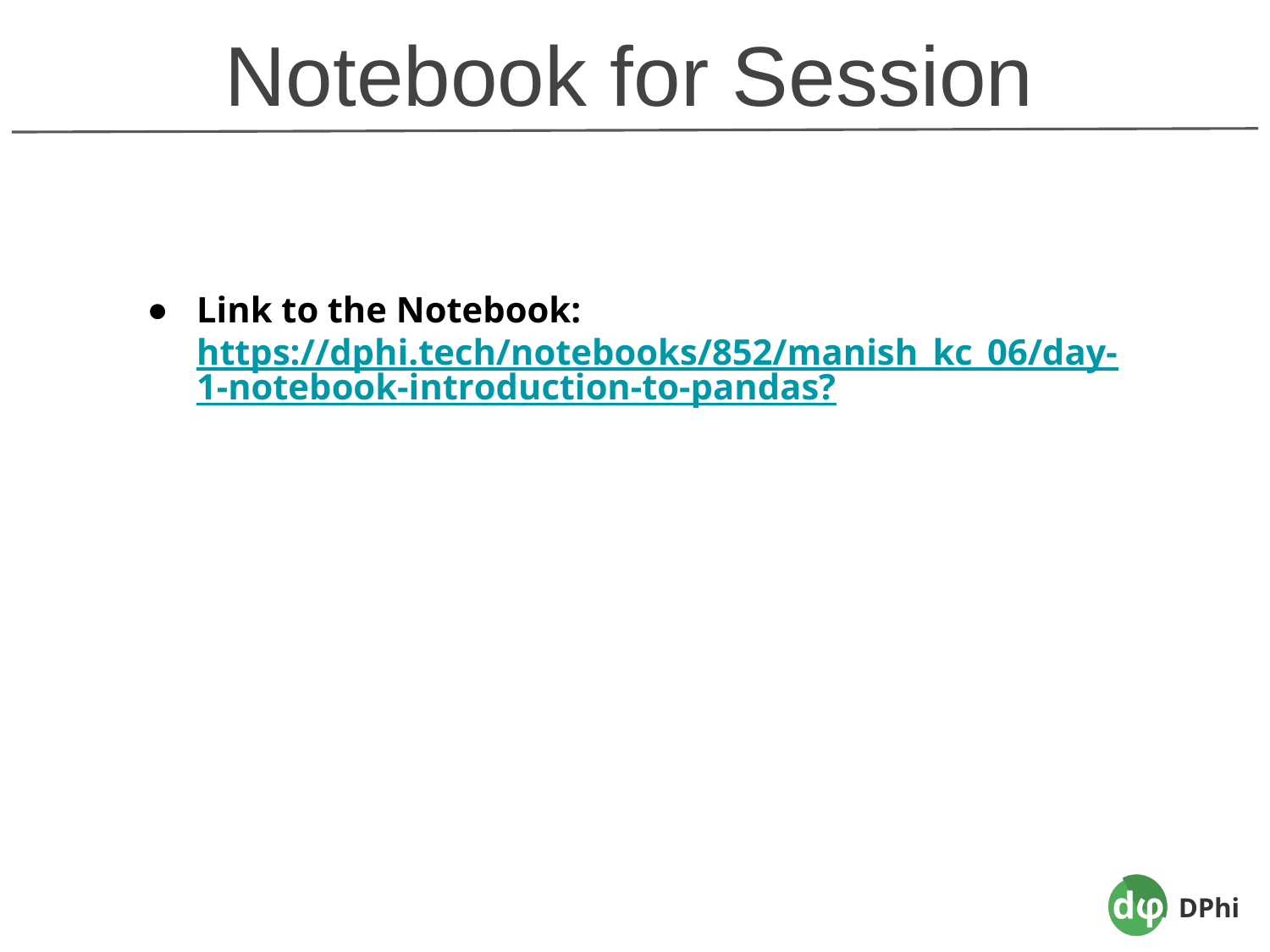

Notebook for Session
Link to the Notebook: https://dphi.tech/notebooks/852/manish_kc_06/day-1-notebook-introduction-to-pandas?